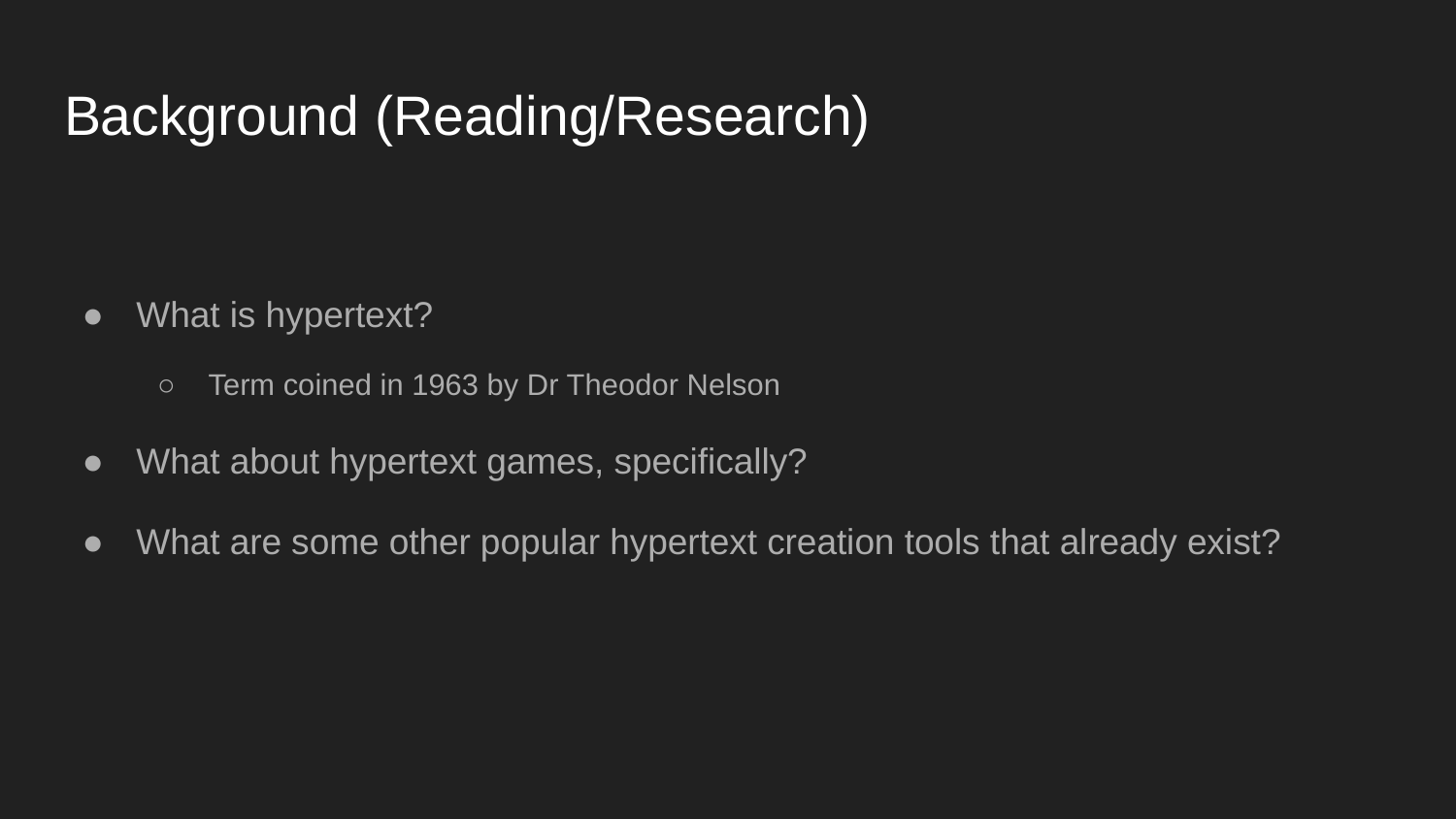

# Background (Reading/Research)
What is hypertext?
Term coined in 1963 by Dr Theodor Nelson
What about hypertext games, specifically?
What are some other popular hypertext creation tools that already exist?